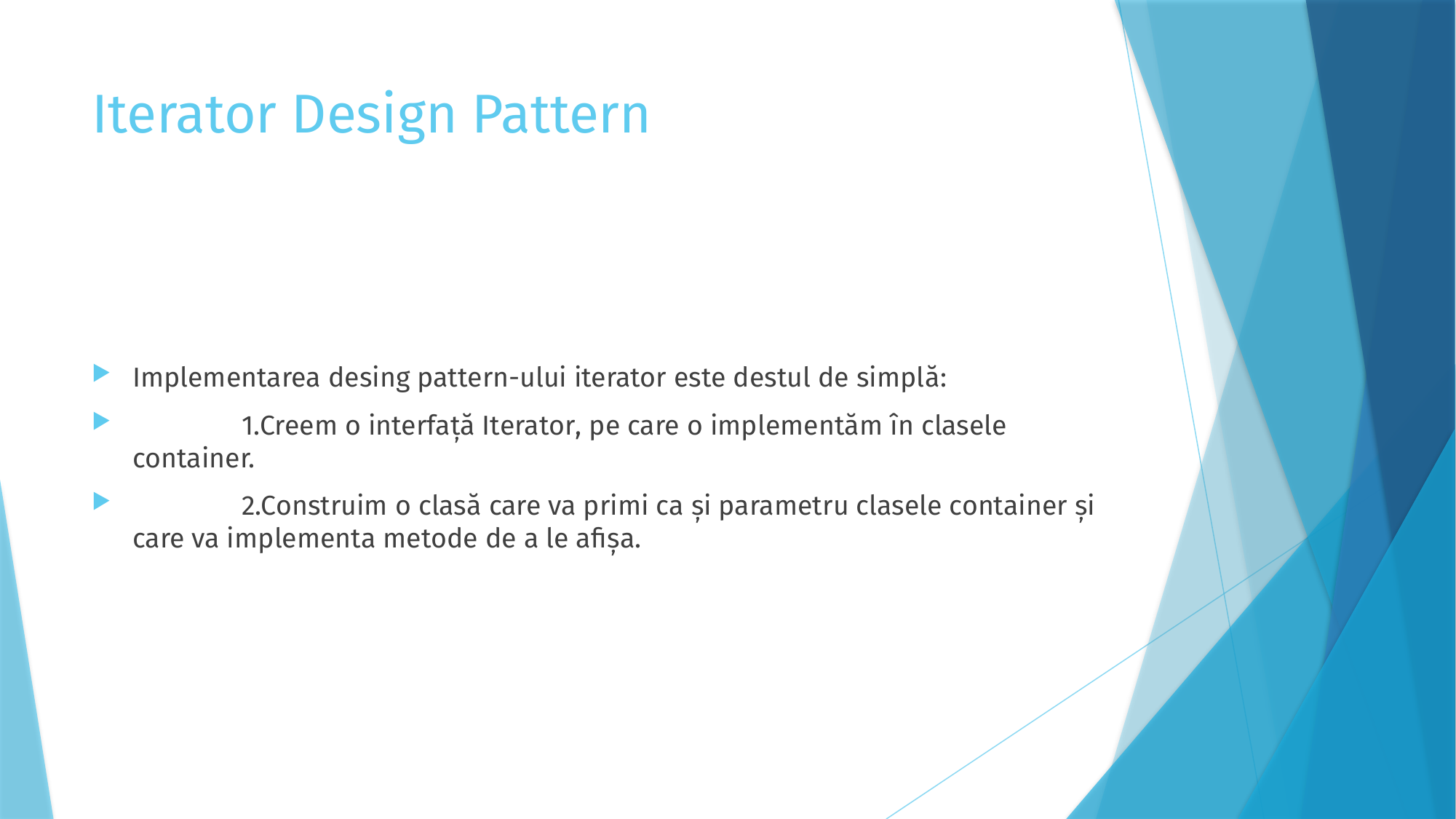

# Iterator Design Pattern

Implementarea desing pattern-ului iterator este destul de simplă:
	1.Creem o interfață Iterator, pe care o implementăm în clasele container.
	2.Construim o clasă care va primi ca și parametru clasele container și care va implementa metode de a le afișa.